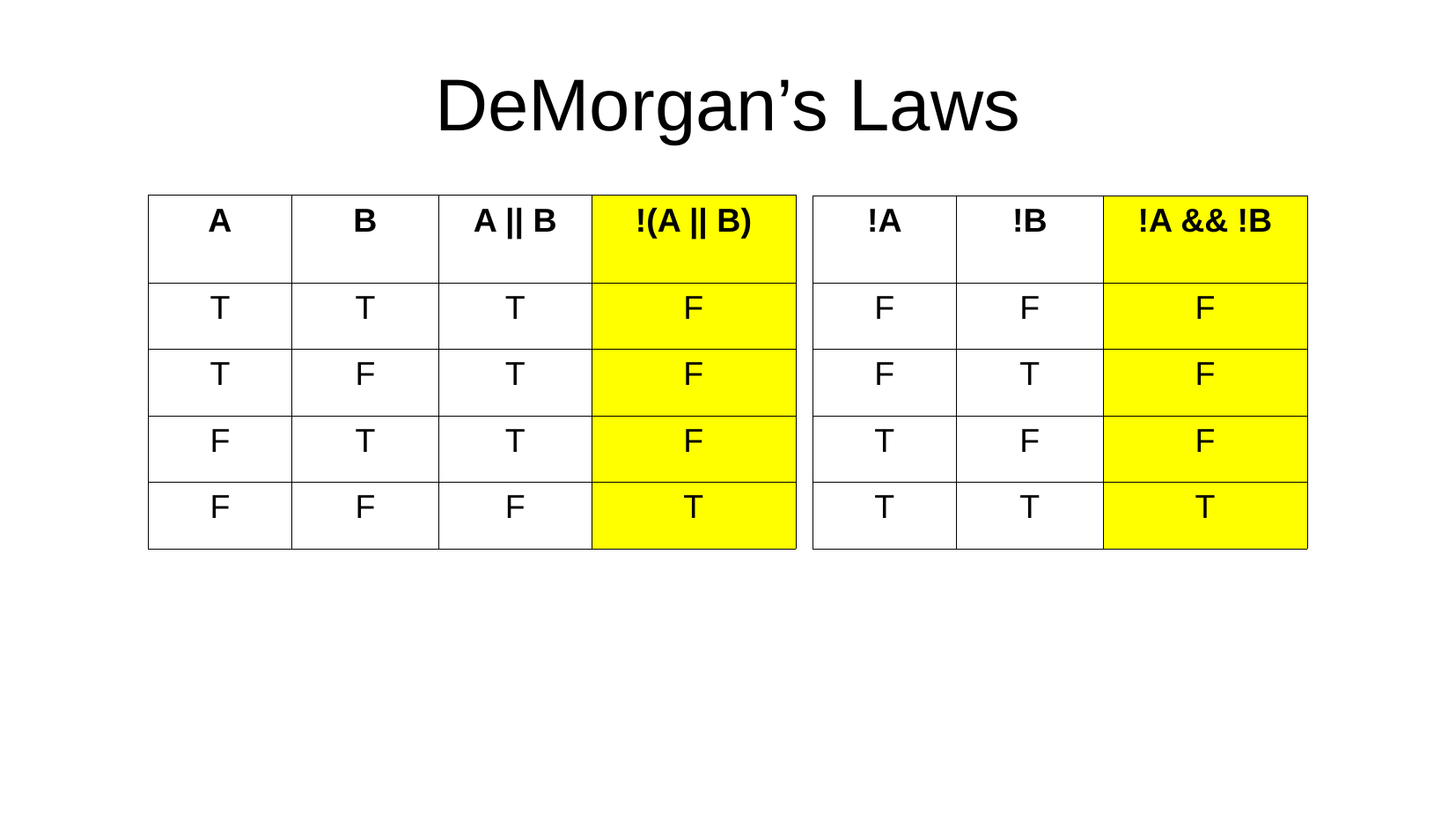

DeMorgan’s Laws
| A | B | A || B | !(A || B) |
| --- | --- | --- | --- |
| T | T | T | F |
| T | F | T | F |
| F | T | T | F |
| F | F | F | T |
| !A | !B | !A && !B |
| --- | --- | --- |
| F | F | F |
| F | T | F |
| T | F | F |
| T | T | T |